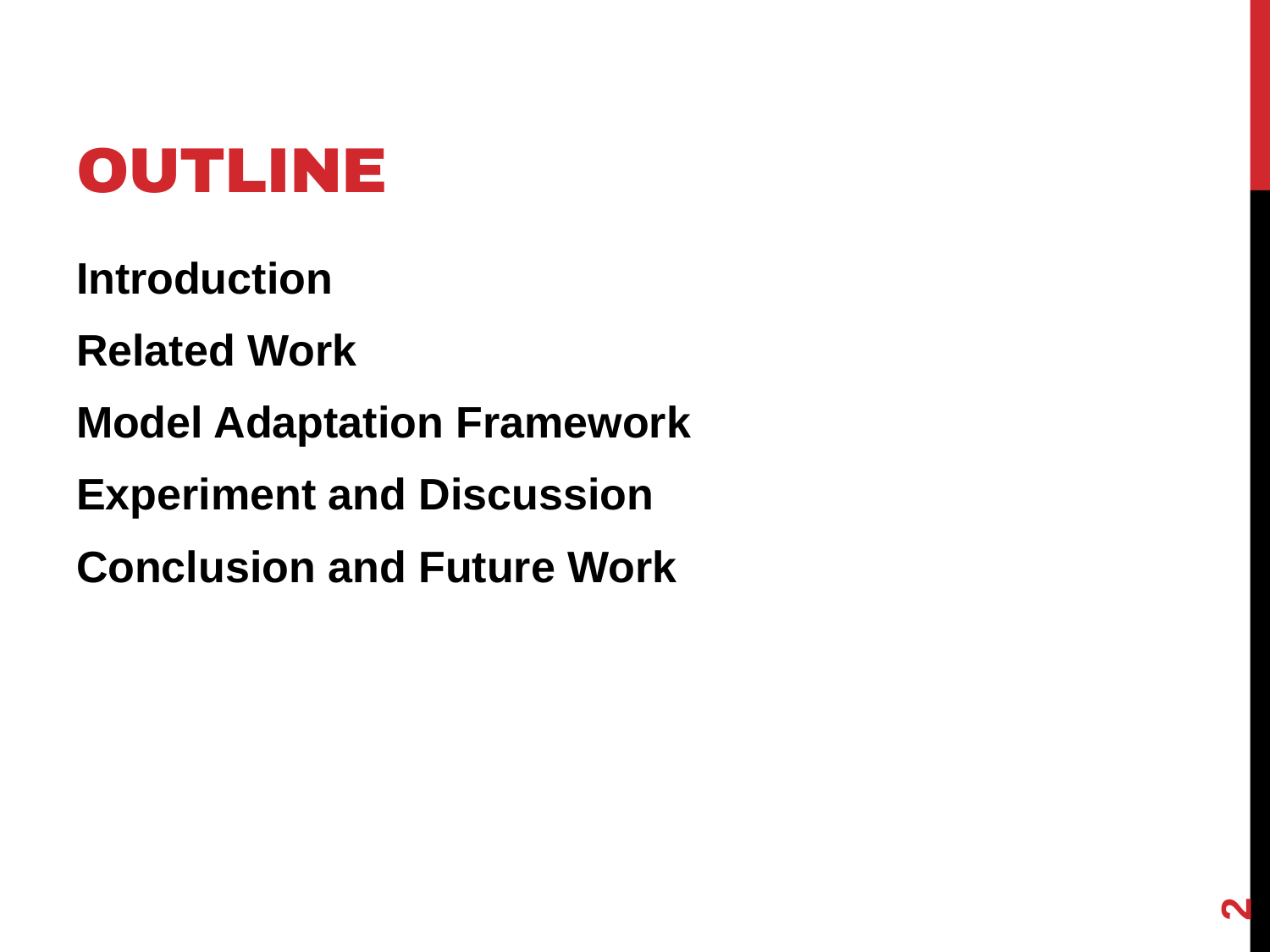

# Outline
Introduction
Related Work
Model Adaptation Framework
Experiment and Discussion
Conclusion and Future Work
2